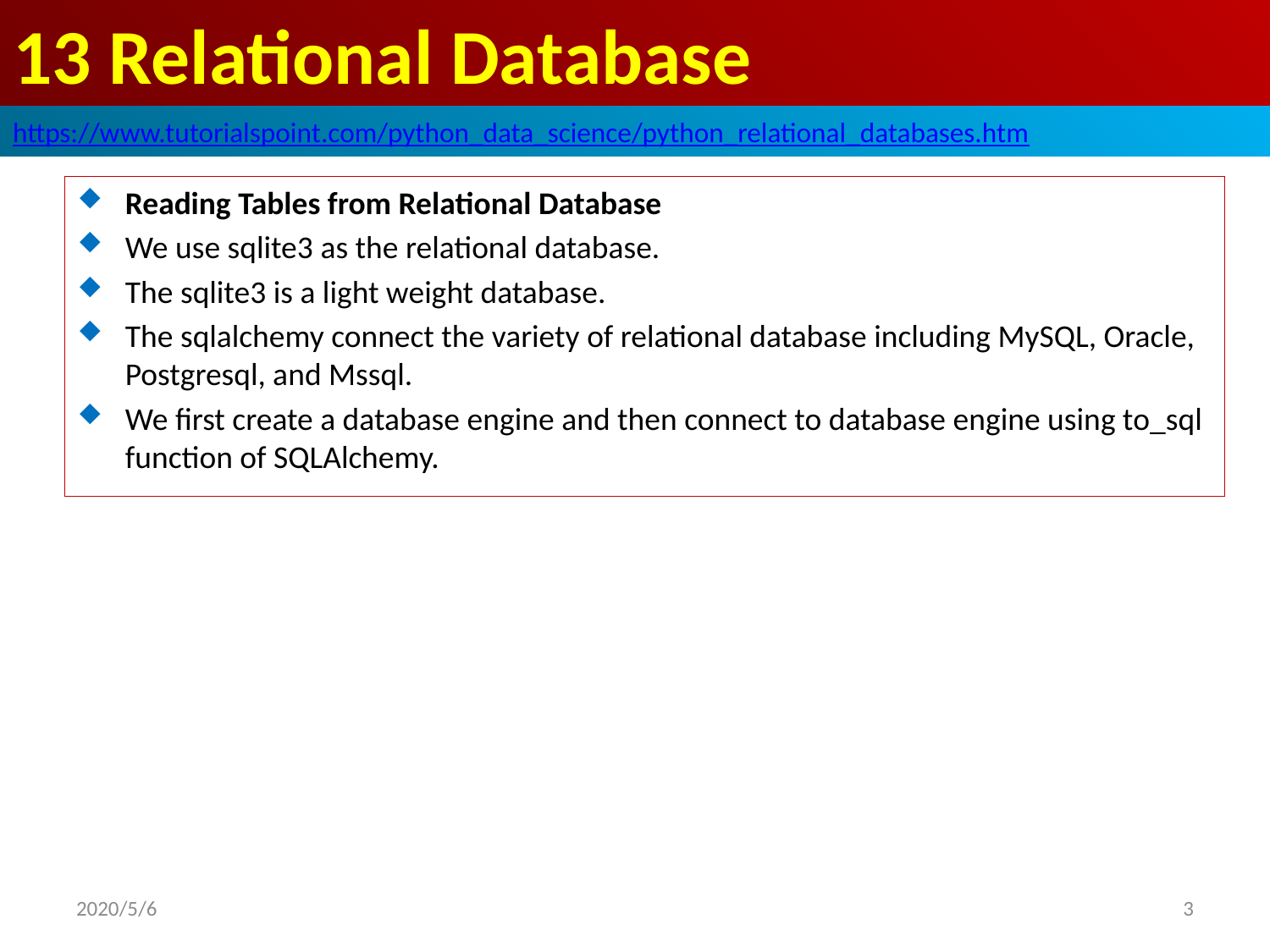

# 13 Relational Database
https://www.tutorialspoint.com/python_data_science/python_relational_databases.htm
Reading Tables from Relational Database
We use sqlite3 as the relational database.
The sqlite3 is a light weight database.
The sqlalchemy connect the variety of relational database including MySQL, Oracle, Postgresql, and Mssql.
We first create a database engine and then connect to database engine using to_sql function of SQLAlchemy.

2020/5/6
3